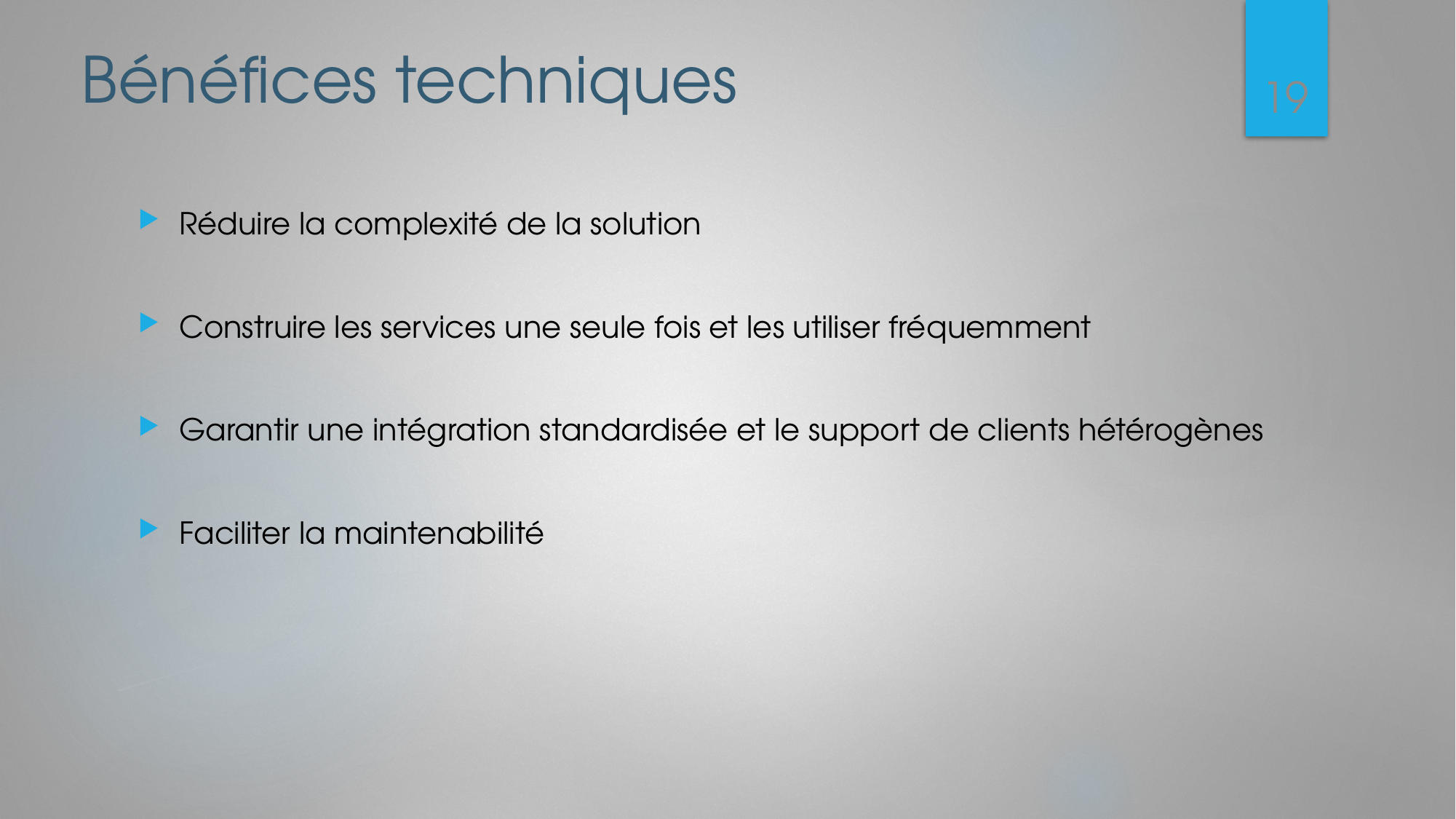

# Bénéfices techniques
19
Réduire la complexité de la solution

Construire les services une seule fois et les utiliser fréquemment

Garantir une intégration standardisée et le support de clients hétérogènes

Faciliter la maintenabilité